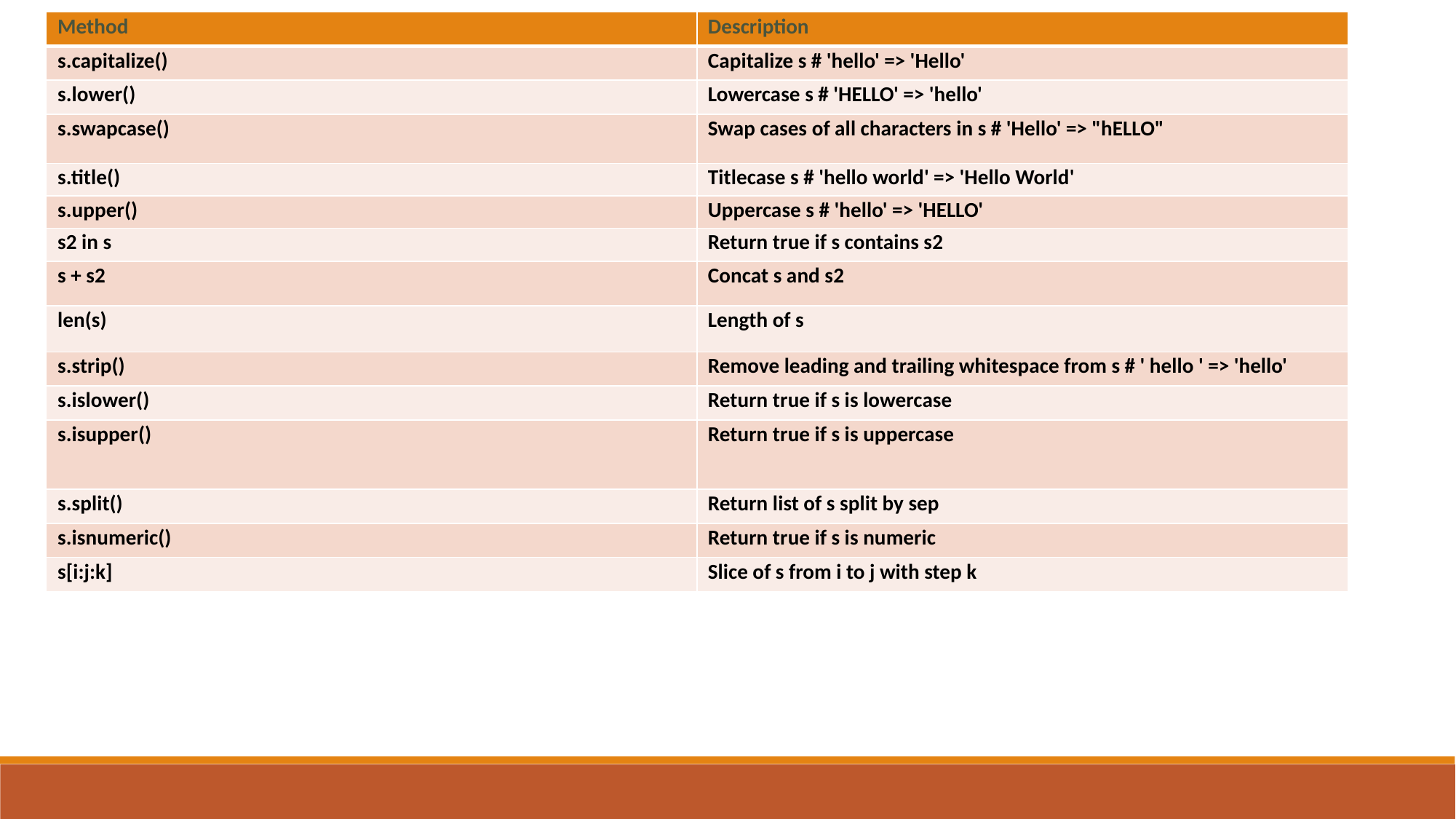

| Method | Description |
| --- | --- |
| s.capitalize() | Capitalize s # 'hello' => 'Hello' |
| s.lower() | Lowercase s # 'HELLO' => 'hello' |
| s.swapcase() | Swap cases of all characters in s # 'Hello' => "hELLO" |
| s.title() | Titlecase s # 'hello world' => 'Hello World' |
| s.upper() | Uppercase s # 'hello' => 'HELLO' |
| s2 in s | Return true if s contains s2 |
| s + s2 | Concat s and s2 |
| len(s) | Length of s |
| s.strip() | Remove leading and trailing whitespace from s # ' hello ' => 'hello' |
| s.islower() | Return true if s is lowercase |
| s.isupper() | Return true if s is uppercase |
| s.split() | Return list of s split by sep |
| s.isnumeric() | Return true if s is numeric |
| s[i:j:k] | Slice of s from i to j with step k |